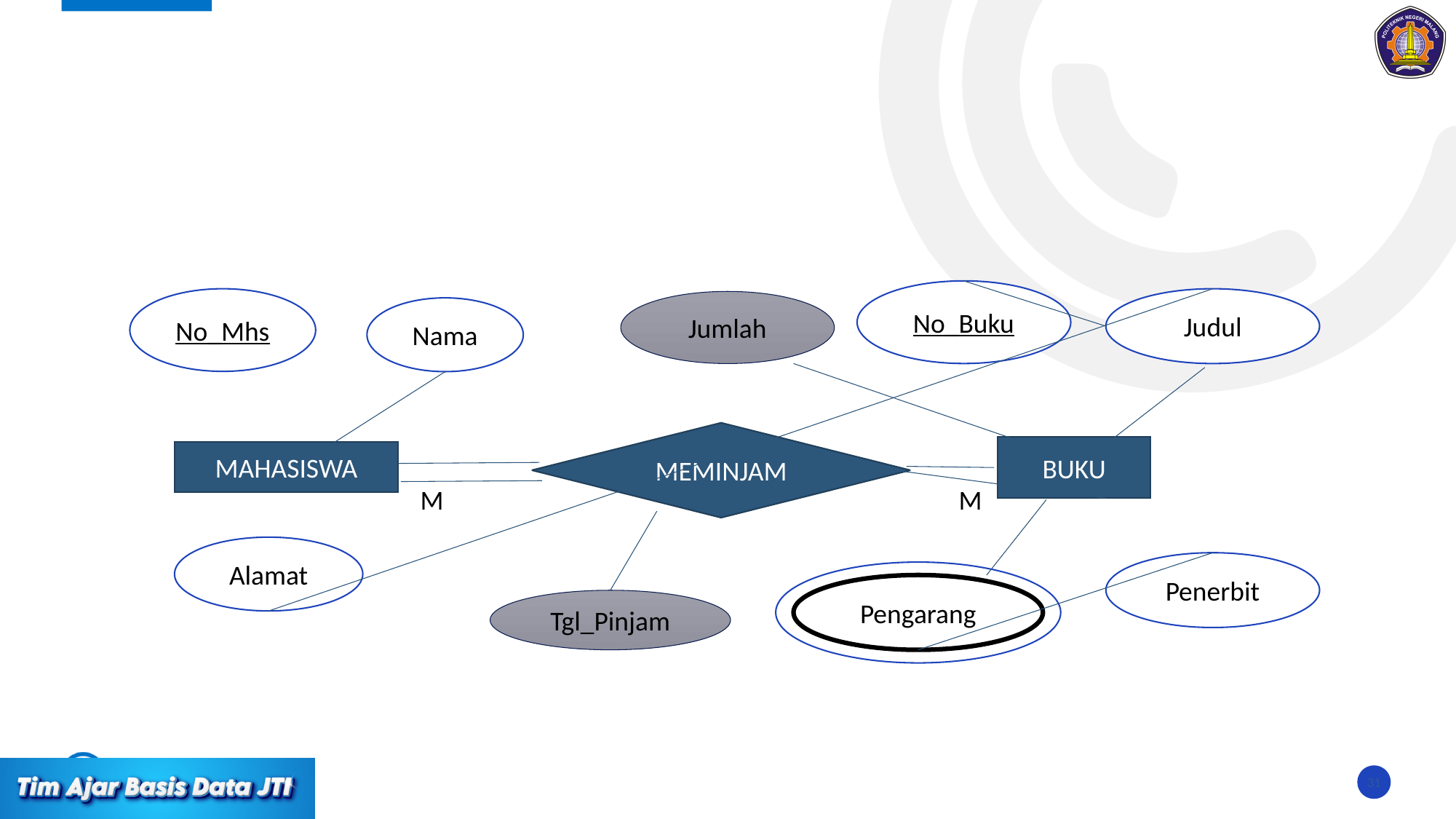

#
No_Buku
Judul
No_Mhs
Jumlah
Nama
MEMINJAM
BUKU
MAHASISWA
M
M
Alamat
Penerbit

Pengarang
Tgl_Pinjam
31